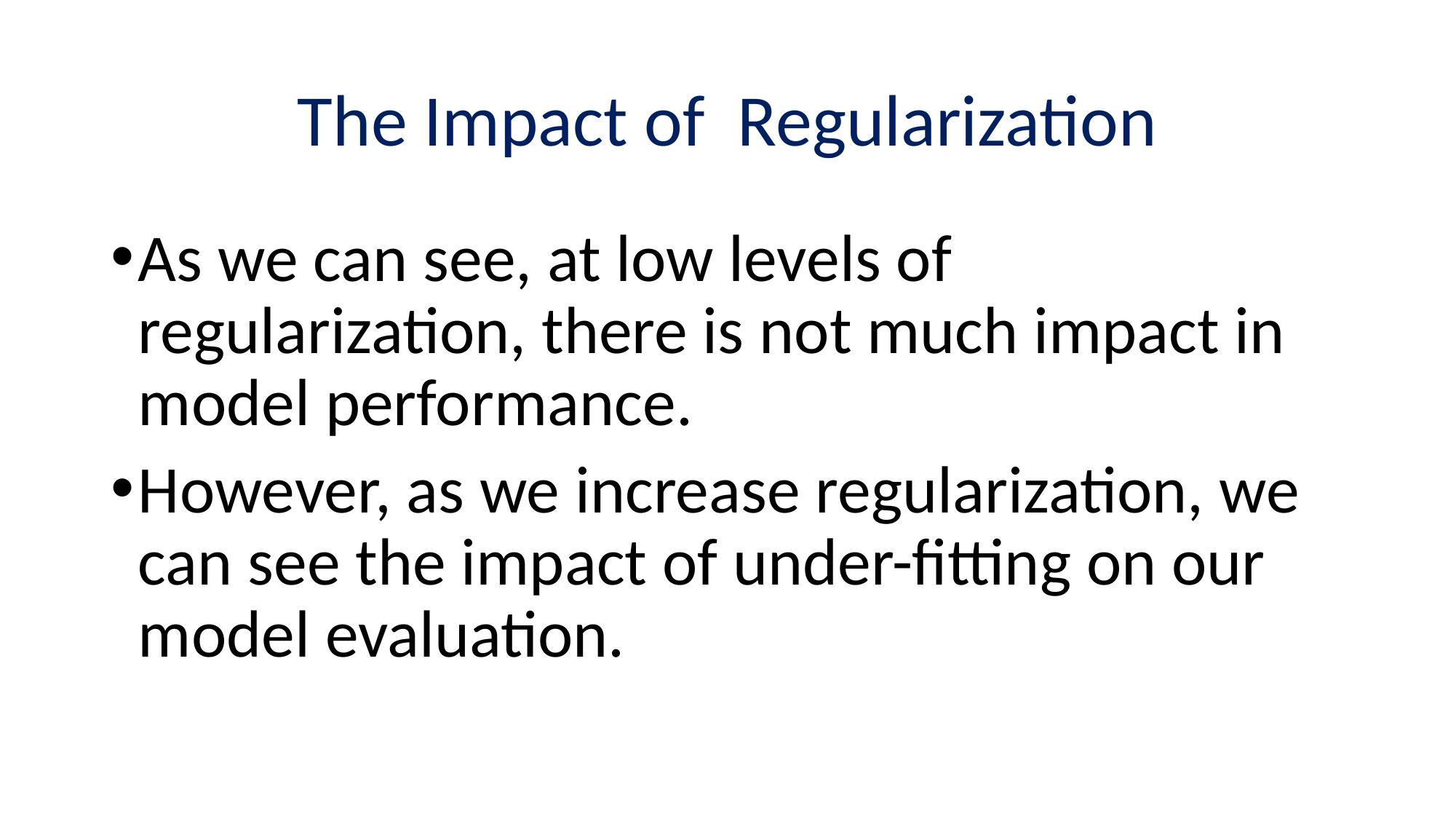

# The Impact of  Regularization
As we can see, at low levels of regularization, there is not much impact in model performance.
However, as we increase regularization, we can see the impact of under-fitting on our model evaluation.